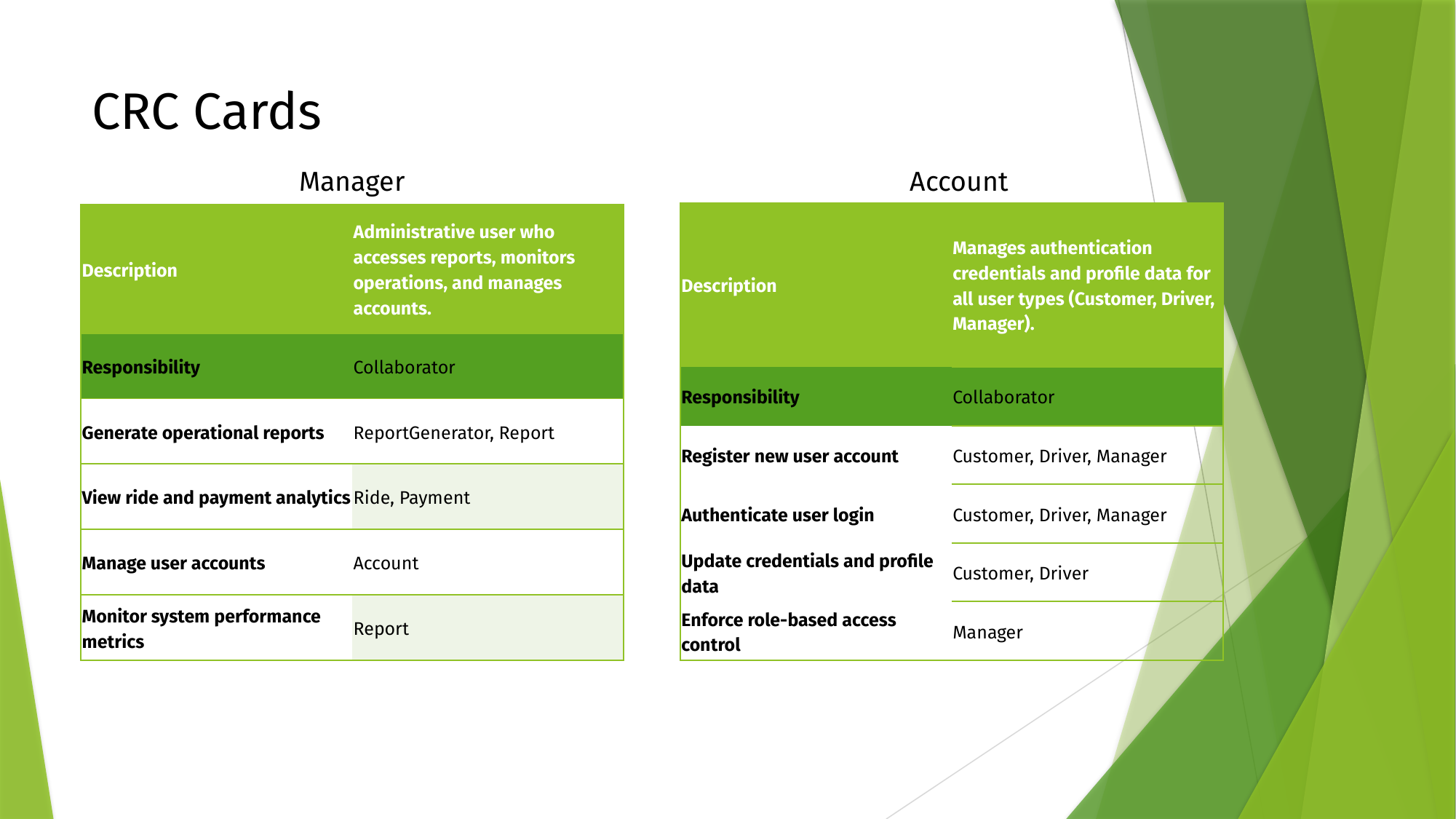

# CRC Cards
Manager
Account
| Description | Manages authentication credentials and profile data for all user types (Customer, Driver, Manager). |
| --- | --- |
| Responsibility | Collaborator |
| Register new user account | Customer, Driver, Manager |
| Authenticate user login | Customer, Driver, Manager |
| Update credentials and profile data | Customer, Driver |
| Enforce role-based access control | Manager |
| Description | Administrative user who accesses reports, monitors operations, and manages accounts. |
| --- | --- |
| Responsibility | Collaborator |
| Generate operational reports | ReportGenerator, Report |
| View ride and payment analytics | Ride, Payment |
| Manage user accounts | Account |
| Monitor system performance metrics | Report |